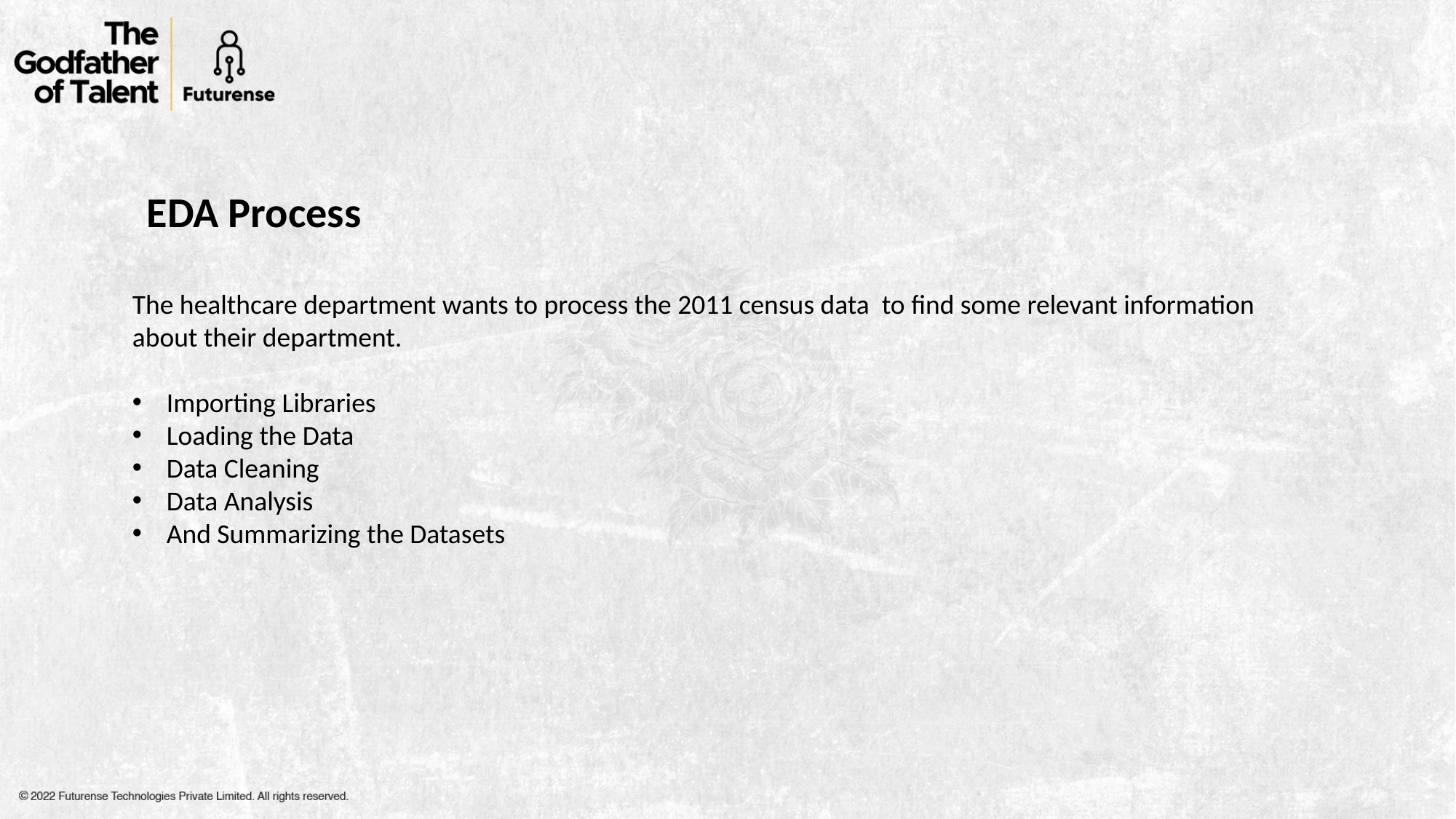

EDA Process
The healthcare department wants to process the 2011 census data  to find some relevant information about their department.

Importing Libraries
Loading the Data
Data Cleaning
Data Analysis
And Summarizing the Datasets